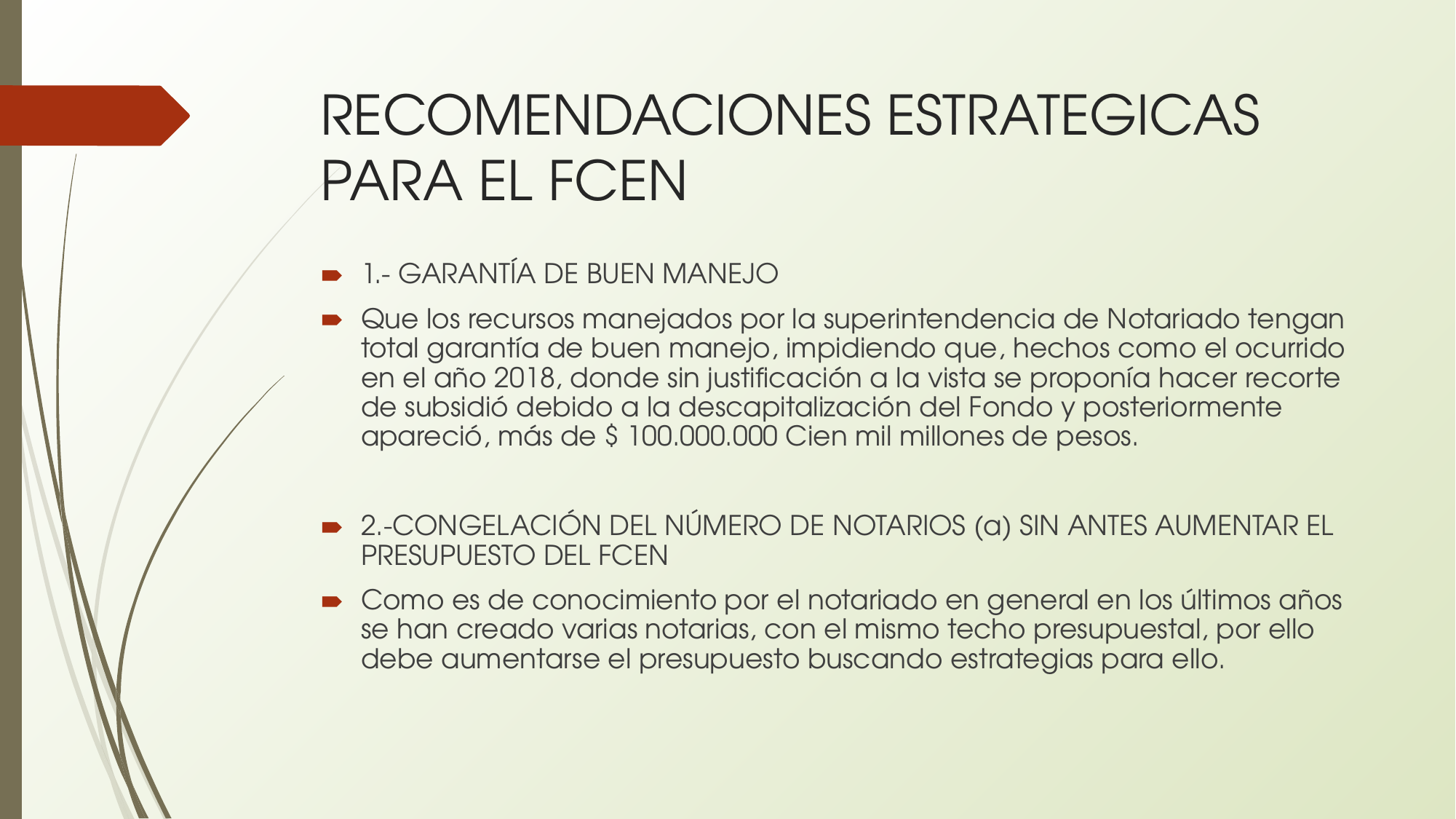

# RECOMENDACIONES ESTRATEGICAS PARA EL FCEN
1.- GARANTÍA DE BUEN MANEJO
Que los recursos manejados por la superintendencia de Notariado tengan total garantía de buen manejo, impidiendo que, hechos como el ocurrido en el año 2018, donde sin justificación a la vista se proponía hacer recorte de subsidió debido a la descapitalización del Fondo y posteriormente apareció, más de $ 100.000.000 Cien mil millones de pesos.

2.-CONGELACIÓN DEL NÚMERO DE NOTARIOS (a) SIN ANTES AUMENTAR EL PRESUPUESTO DEL FCEN
Como es de conocimiento por el notariado en general en los últimos años se han creado varias notarias, con el mismo techo presupuestal, por ello debe aumentarse el presupuesto buscando estrategias para ello.